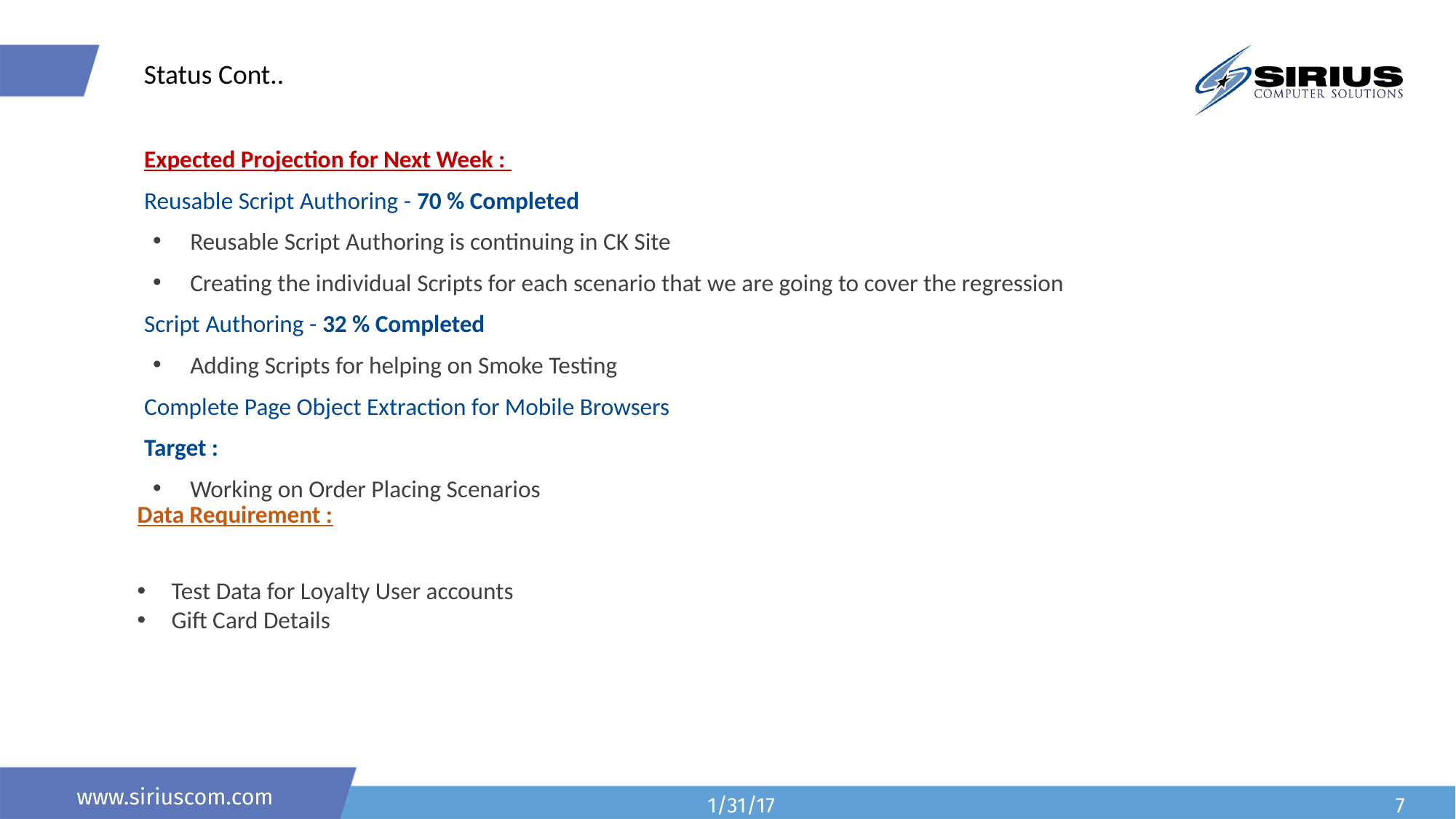

Status Cont..
Expected Projection for Next Week :
Reusable Script Authoring - 70 % Completed
Reusable Script Authoring is continuing in CK Site
Creating the individual Scripts for each scenario that we are going to cover the regression
Script Authoring - 32 % Completed
Adding Scripts for helping on Smoke Testing
Complete Page Object Extraction for Mobile Browsers
Target :
Working on Order Placing Scenarios

Data Requirement :

Test Data for Loyalty User accounts
Gift Card Details